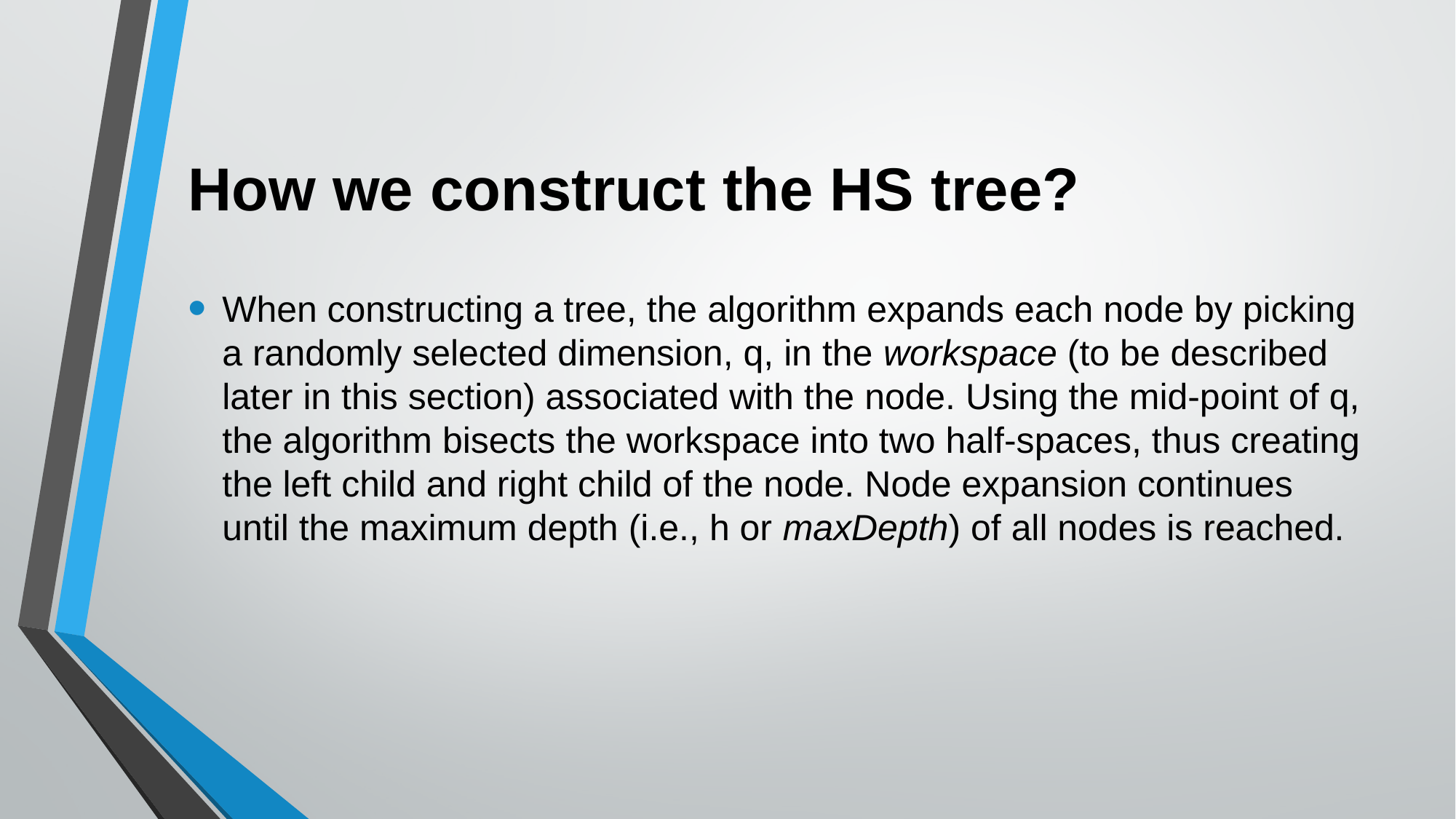

# How we construct the HS tree?

When constructing a tree, the algorithm expands each node by picking a randomly selected dimension, q, in the workspace (to be described later in this section) associated with the node. Using the mid-point of q, the algorithm bisects the workspace into two half-spaces, thus creating the left child and right child of the node. Node expansion continues until the maximum depth (i.e., h or maxDepth) of all nodes is reached.